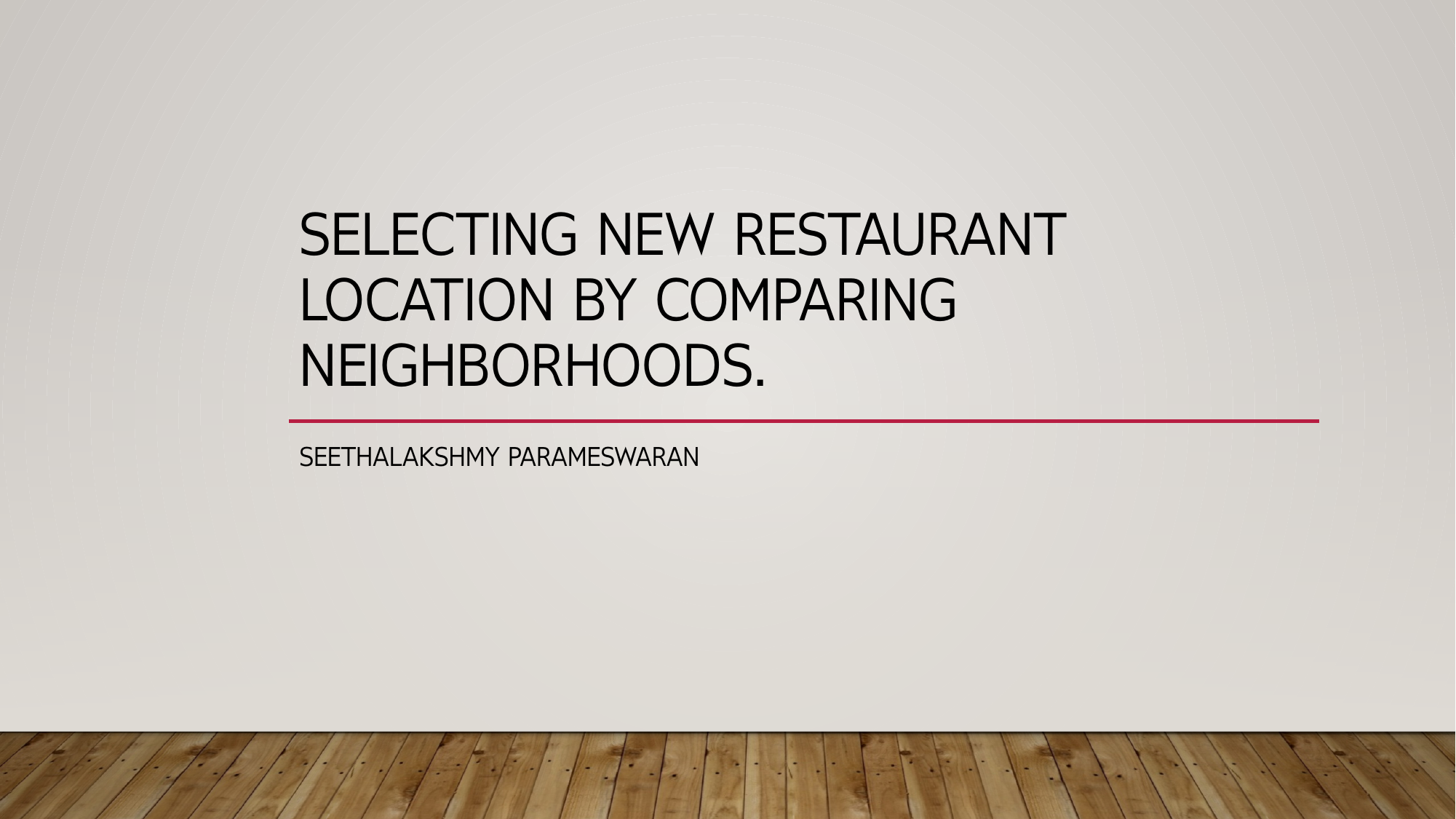

# Selecting new restaurant location by comparing neighborhoods.
Seethalakshmy Parameswaran